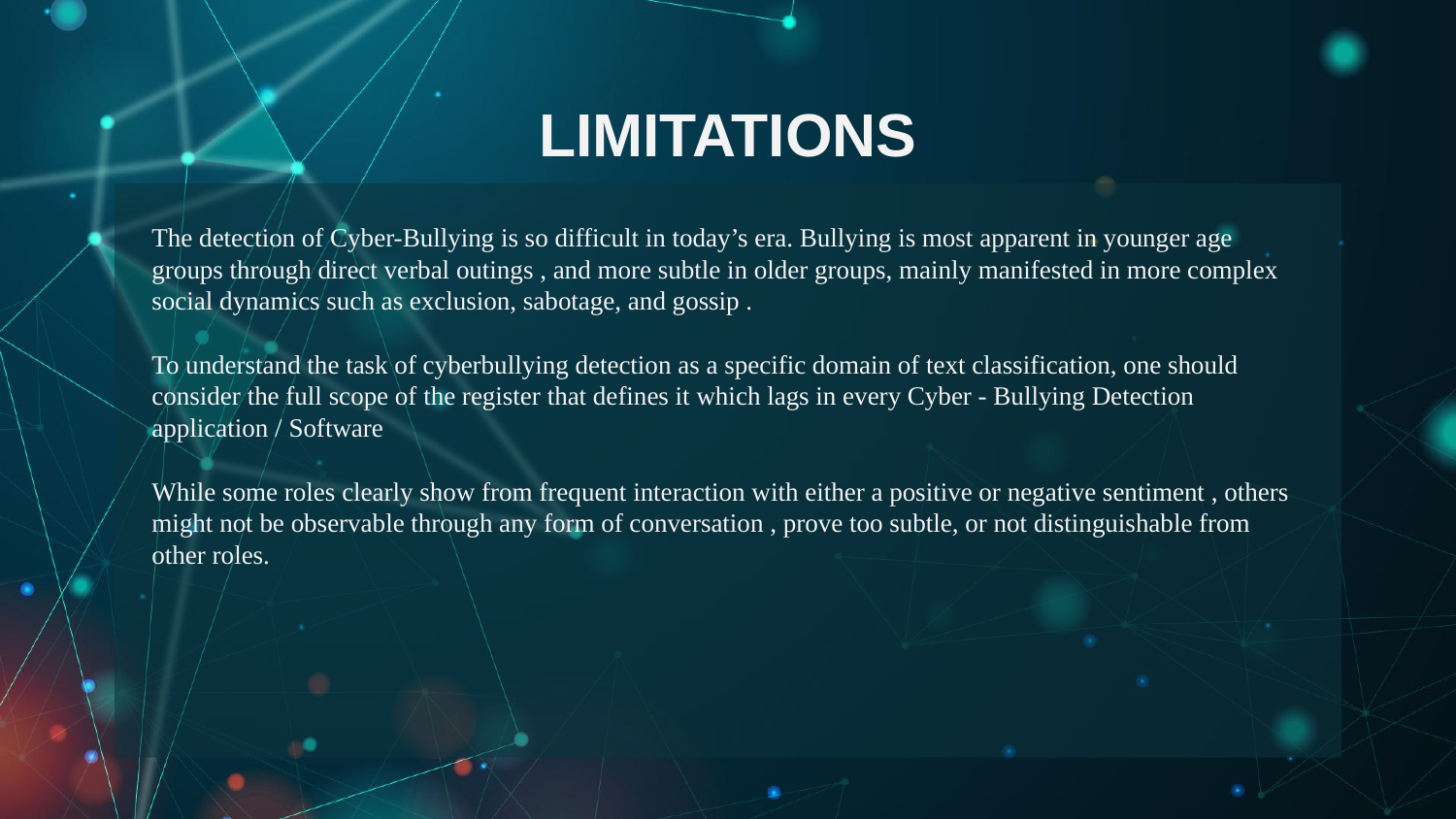

# LIMITATIONS
The detection of Cyber-Bullying is so difficult in today’s era. Bullying is most apparent in younger age groups through direct verbal outings , and more subtle in older groups, mainly manifested in more complex social dynamics such as exclusion, sabotage, and gossip .
To understand the task of cyberbullying detection as a specific domain of text classification, one should consider the full scope of the register that defines it which lags in every Cyber - Bullying Detection application / Software
While some roles clearly show from frequent interaction with either a positive or negative sentiment , others might not be observable through any form of conversation , prove too subtle, or not distinguishable from other roles.